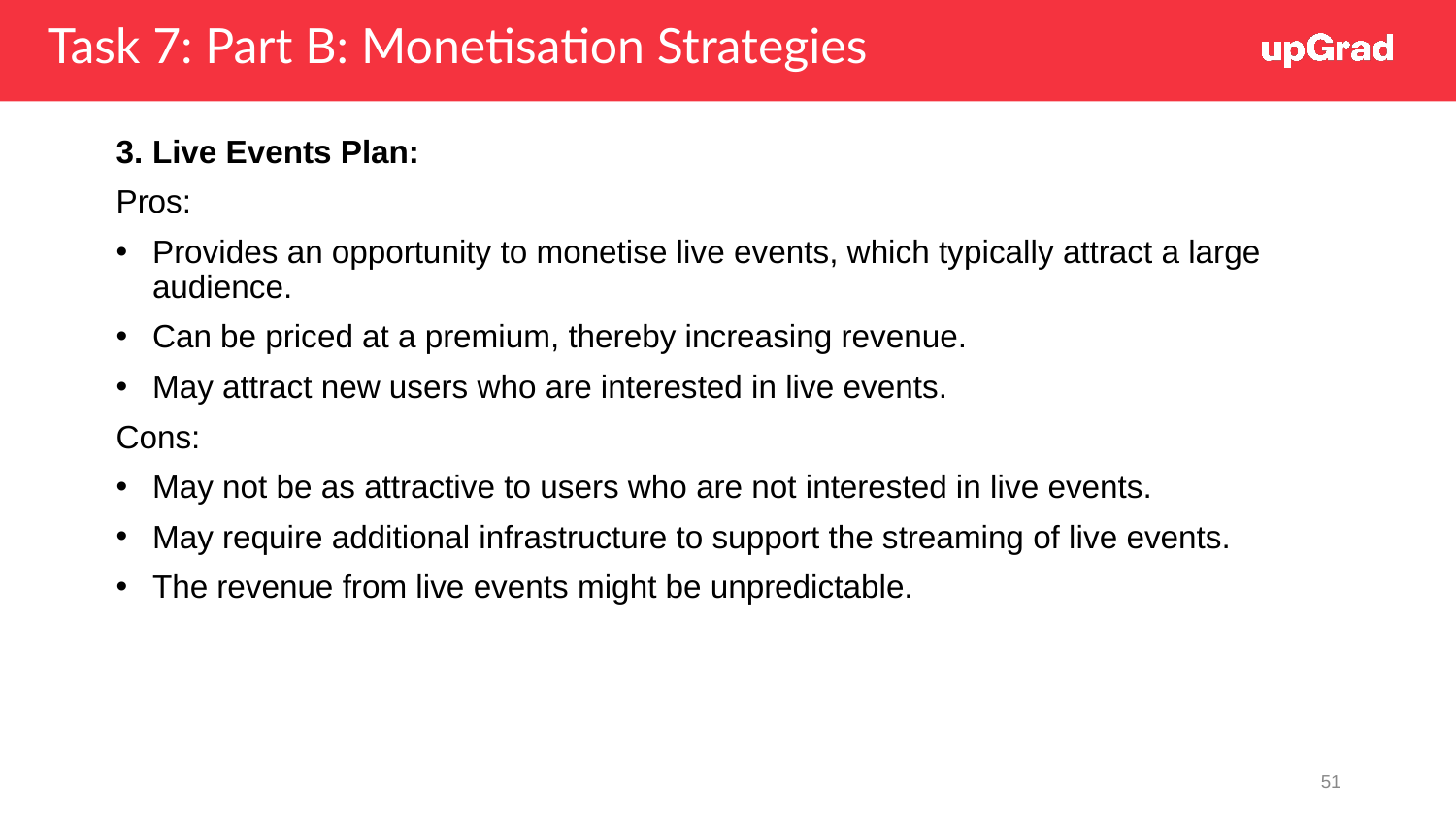

# Task 7: Part B: Monetisation Strategies
Live Events Plan:
Pros:
Provides an opportunity to monetise live events, which typically attract a large audience.
Can be priced at a premium, thereby increasing revenue.
May attract new users who are interested in live events.
Cons:
May not be as attractive to users who are not interested in live events.
May require additional infrastructure to support the streaming of live events.
The revenue from live events might be unpredictable.

51